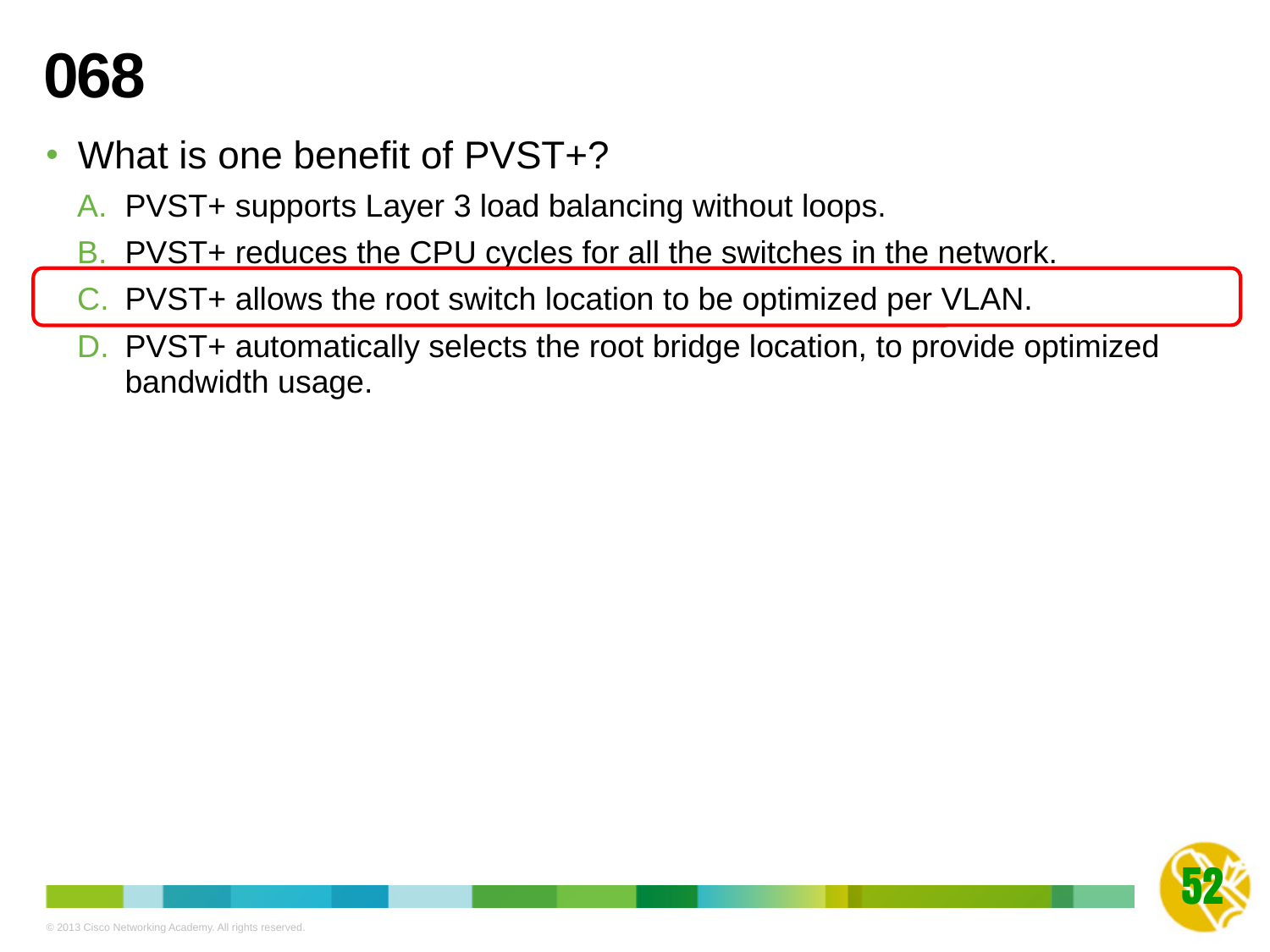

# 068
What is one benefit of PVST+?
PVST+ supports Layer 3 load balancing without loops.
PVST+ reduces the CPU cycles for all the switches in the network.
PVST+ allows the root switch location to be optimized per VLAN.
PVST+ automatically selects the root bridge location, to provide optimized bandwidth usage.